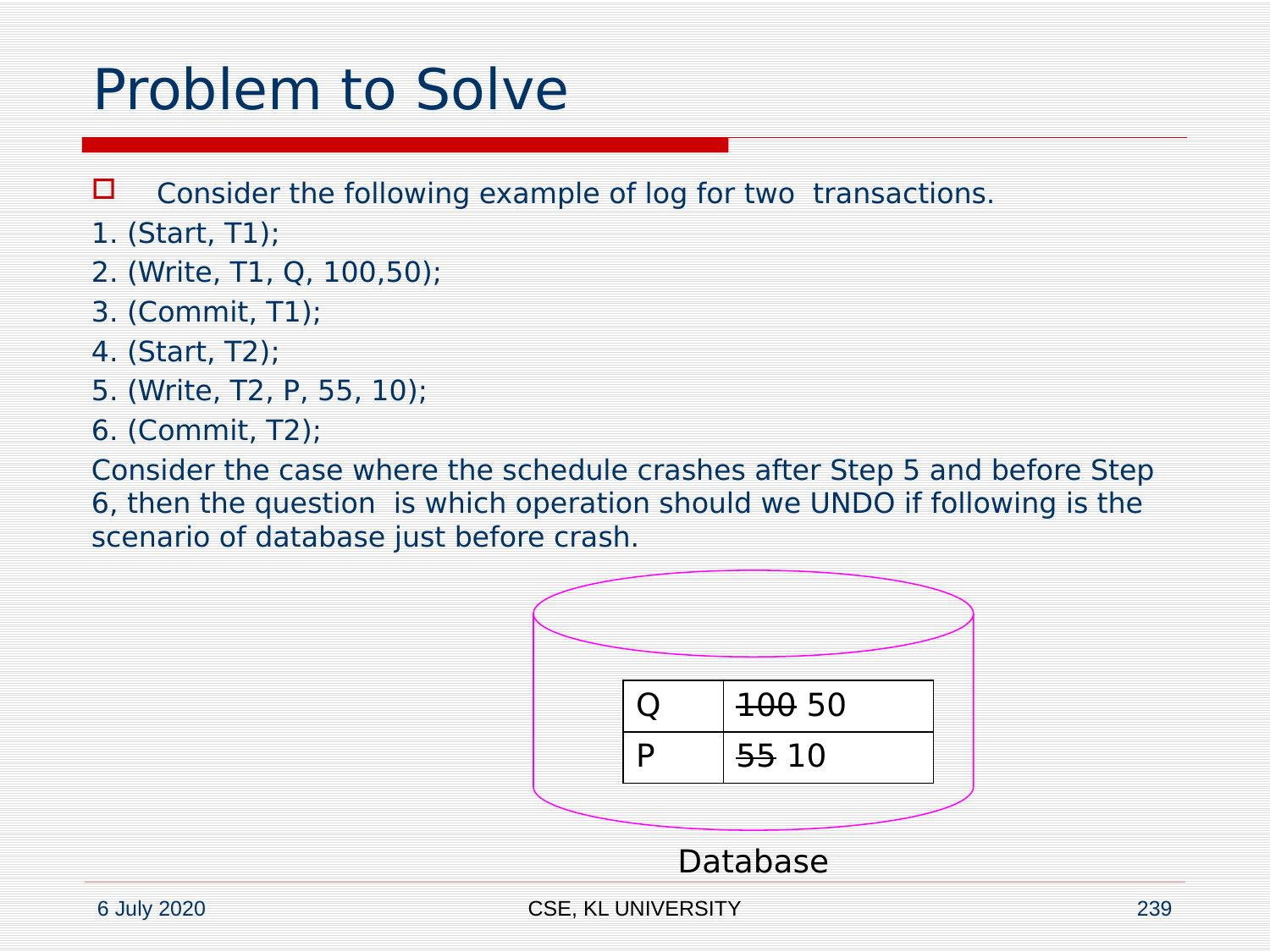

# Problem to Solve
Consider the following example of log for two  transactions.
1. (Start, T1);
2. (Write, T1, Q, 100,50);
3. (Commit, T1);
4. (Start, T2);
5. (Write, T2, P, 55, 10);
6. (Commit, T2);
Consider the case where the schedule crashes after Step 5 and before Step 6, then the question  is which operation should we UNDO if following is the scenario of database just before crash.

| Q | 100 50 |
| --- | --- |
| P | 55 10 |
Database
CSE, KL UNIVERSITY
239
6 July 2020